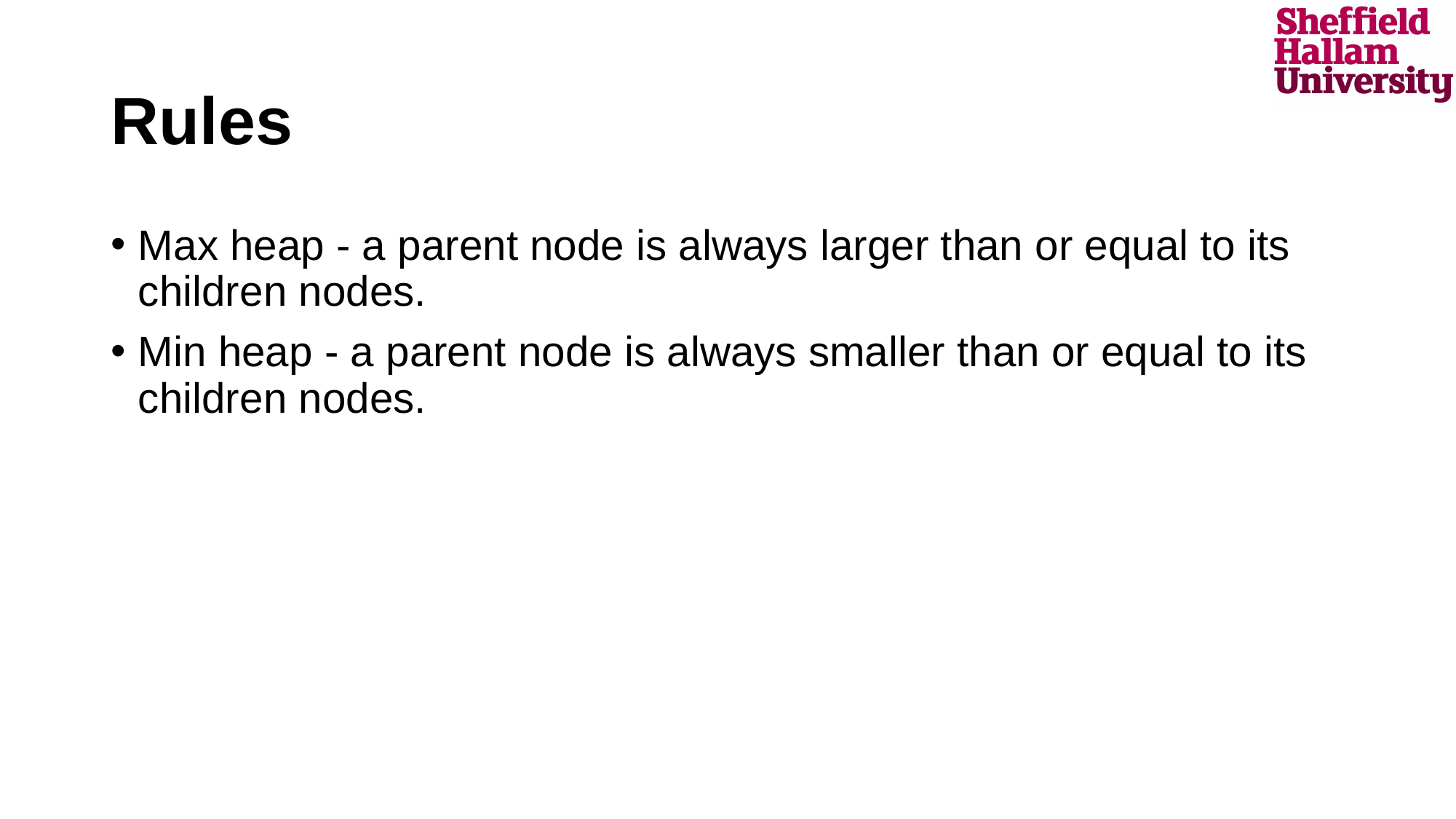

# Rules
Max heap - a parent node is always larger than or equal to its children nodes.
Min heap - a parent node is always smaller than or equal to its children nodes.